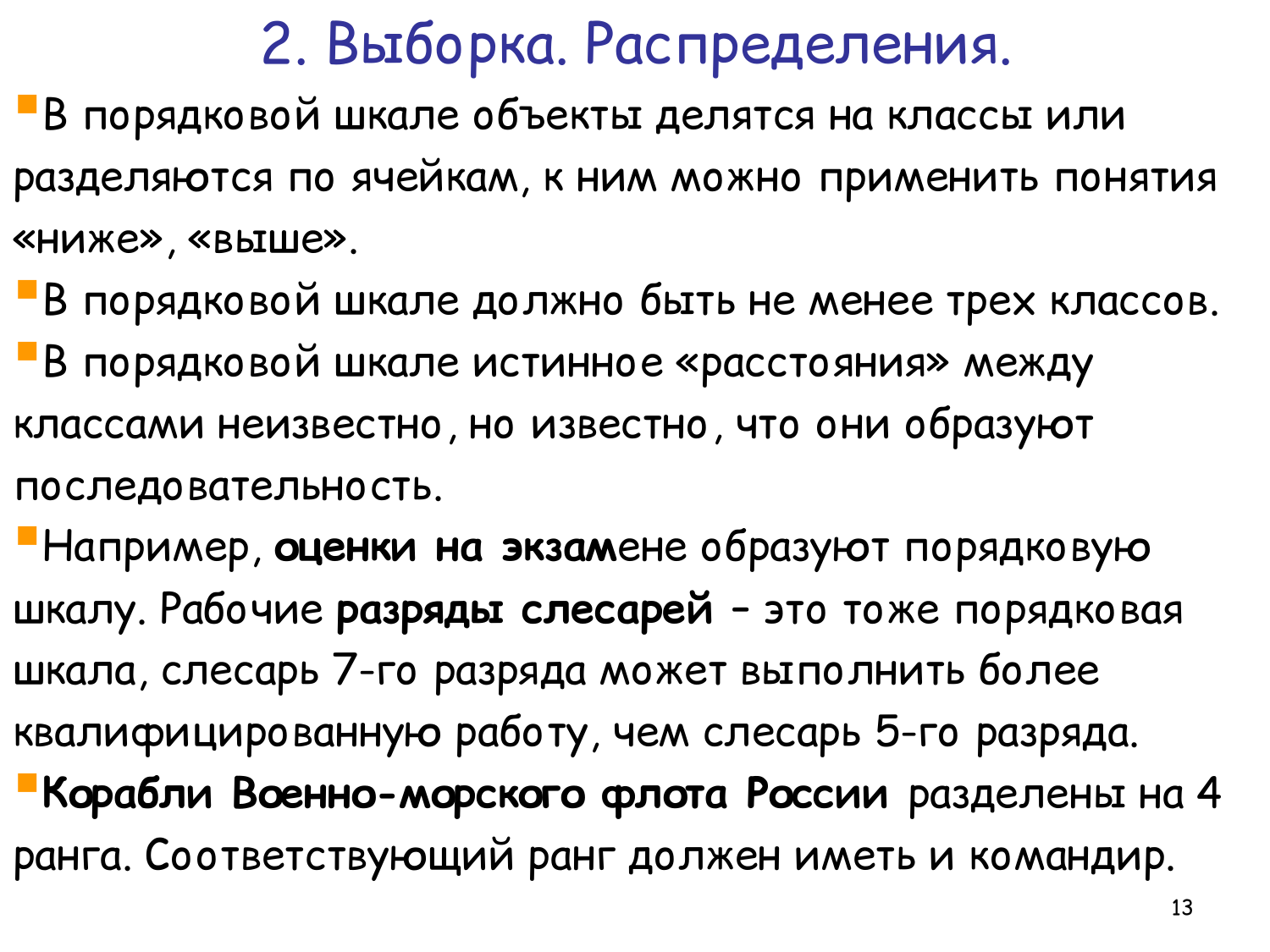

2. Выборка. Распределения.
В порядковой шкале объекты делятся на классы или разделяются по ячейкам, к ним можно применить понятия «ниже», «выше».
В порядковой шкале должно быть не менее трех классов.
В порядковой шкале истинное «расстояния» между классами неизвестно, но известно, что они образуют последовательность.
Например, оценки на экзамене образуют порядковую шкалу. Рабочие разряды слесарей – это тоже порядковая шкала, слесарь 7-го разряда может выполнить более квалифицированную работу, чем слесарь 5-го разряда.
Корабли Военно-морского флота России разделены на 4 ранга. Соответствующий ранг должен иметь и командир.
13